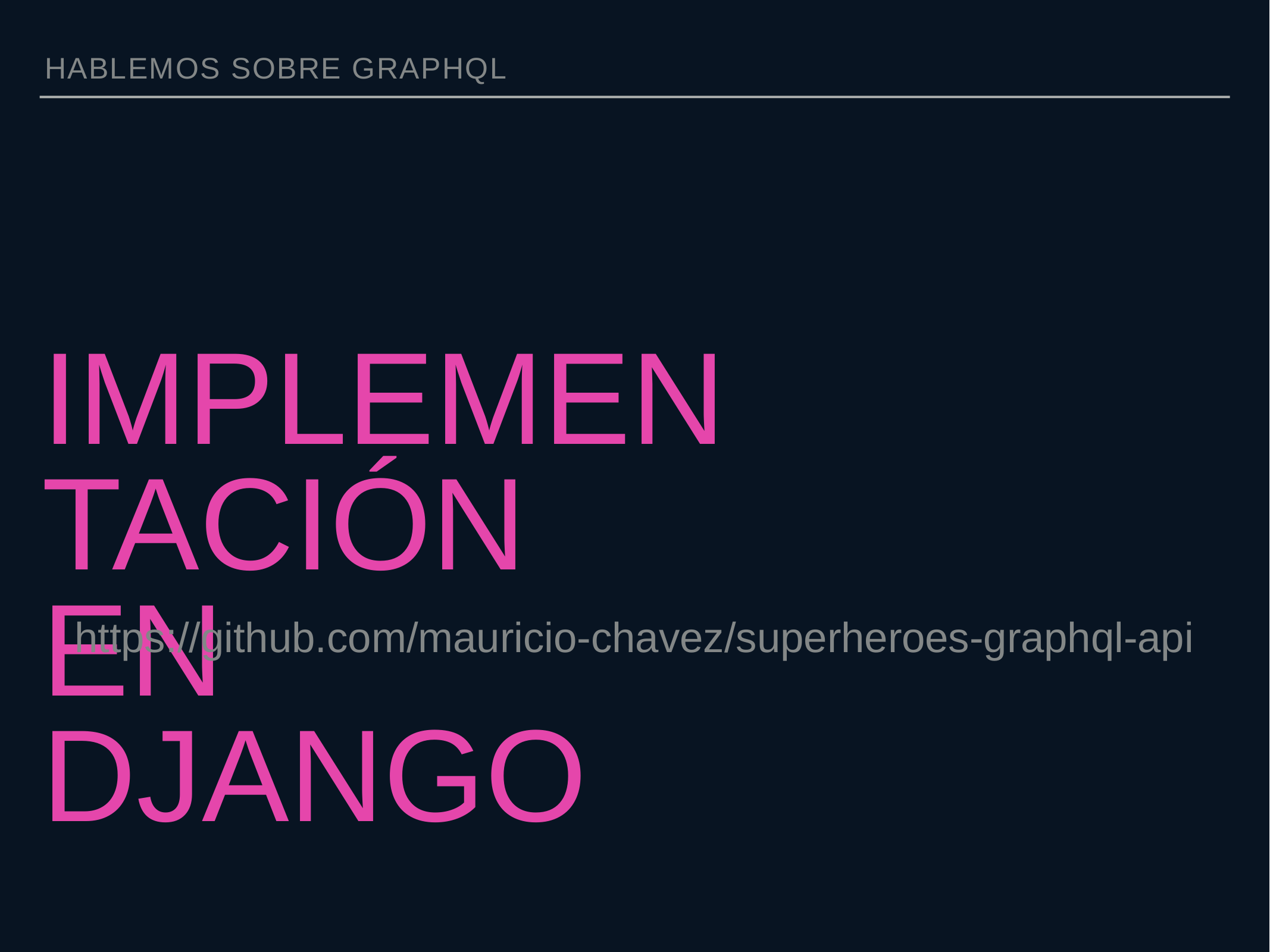

Hablemos sobre graphql
# Implementación
En DJANGO
https://github.com/mauricio-chavez/superheroes-graphql-api